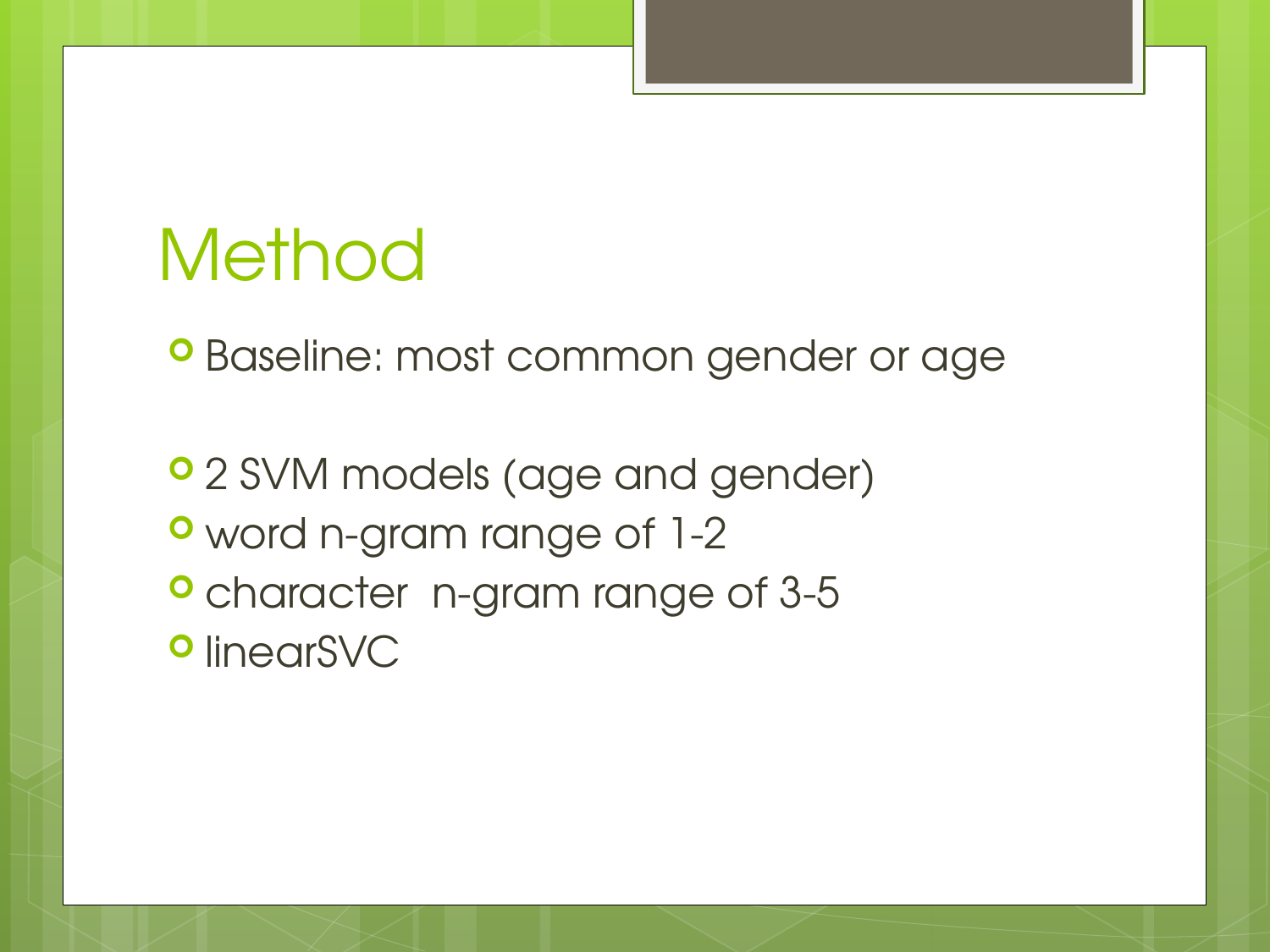

# Method
Baseline: most common gender or age

2 SVM models (age and gender)
word n-gram range of 1-2
character  n-gram range of 3-5
linearSVC